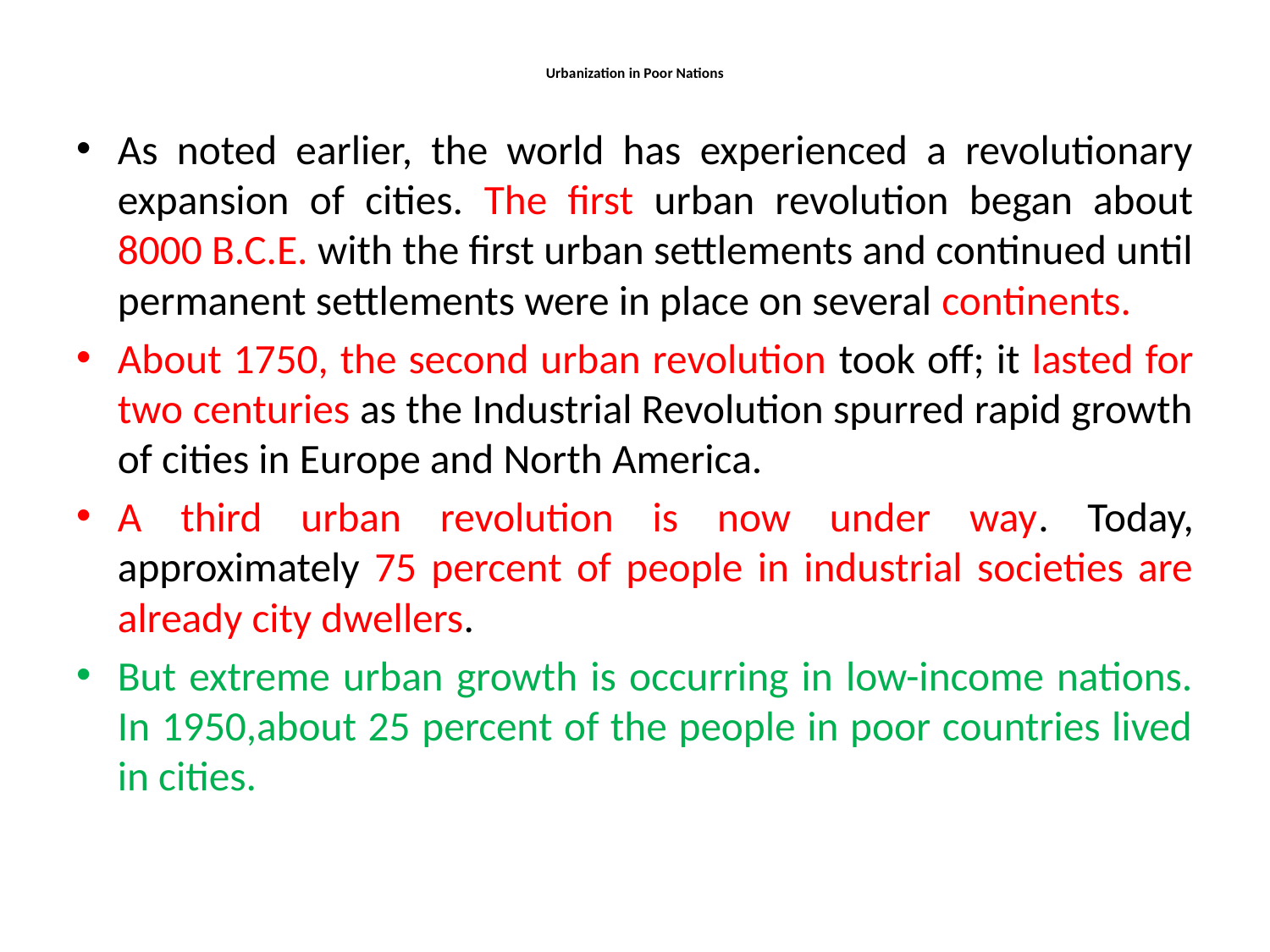

# Urbanization in Poor Nations
As noted earlier, the world has experienced a revolutionary expansion of cities. The first urban revolution began about 8000 B.C.E. with the first urban settlements and continued until permanent settlements were in place on several continents.
About 1750, the second urban revolution took off; it lasted for two centuries as the Industrial Revolution spurred rapid growth of cities in Europe and North America.
A third urban revolution is now under way. Today, approximately 75 percent of people in industrial societies are already city dwellers.
But extreme urban growth is occurring in low-income nations. In 1950,about 25 percent of the people in poor countries lived in cities.